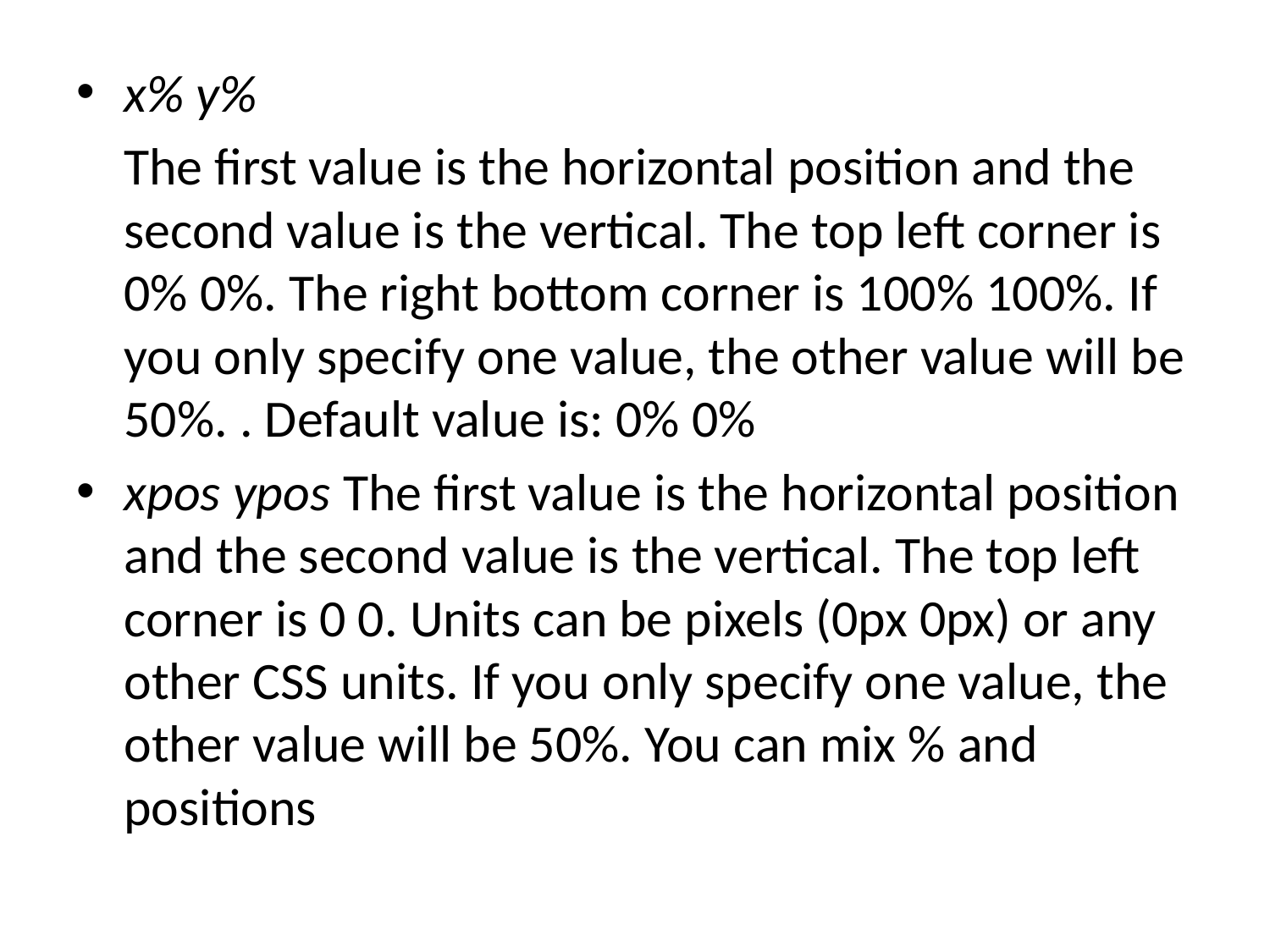

x% y%
    The first value is the horizontal position and the second value is the vertical. The top left corner is 0% 0%. The right bottom corner is 100% 100%. If you only specify one value, the other value will be 50%. . Default value is: 0% 0%
xpos ypos The first value is the horizontal position and the second value is the vertical. The top left corner is 0 0. Units can be pixels (0px 0px) or any other CSS units. If you only specify one value, the other value will be 50%. You can mix % and positions